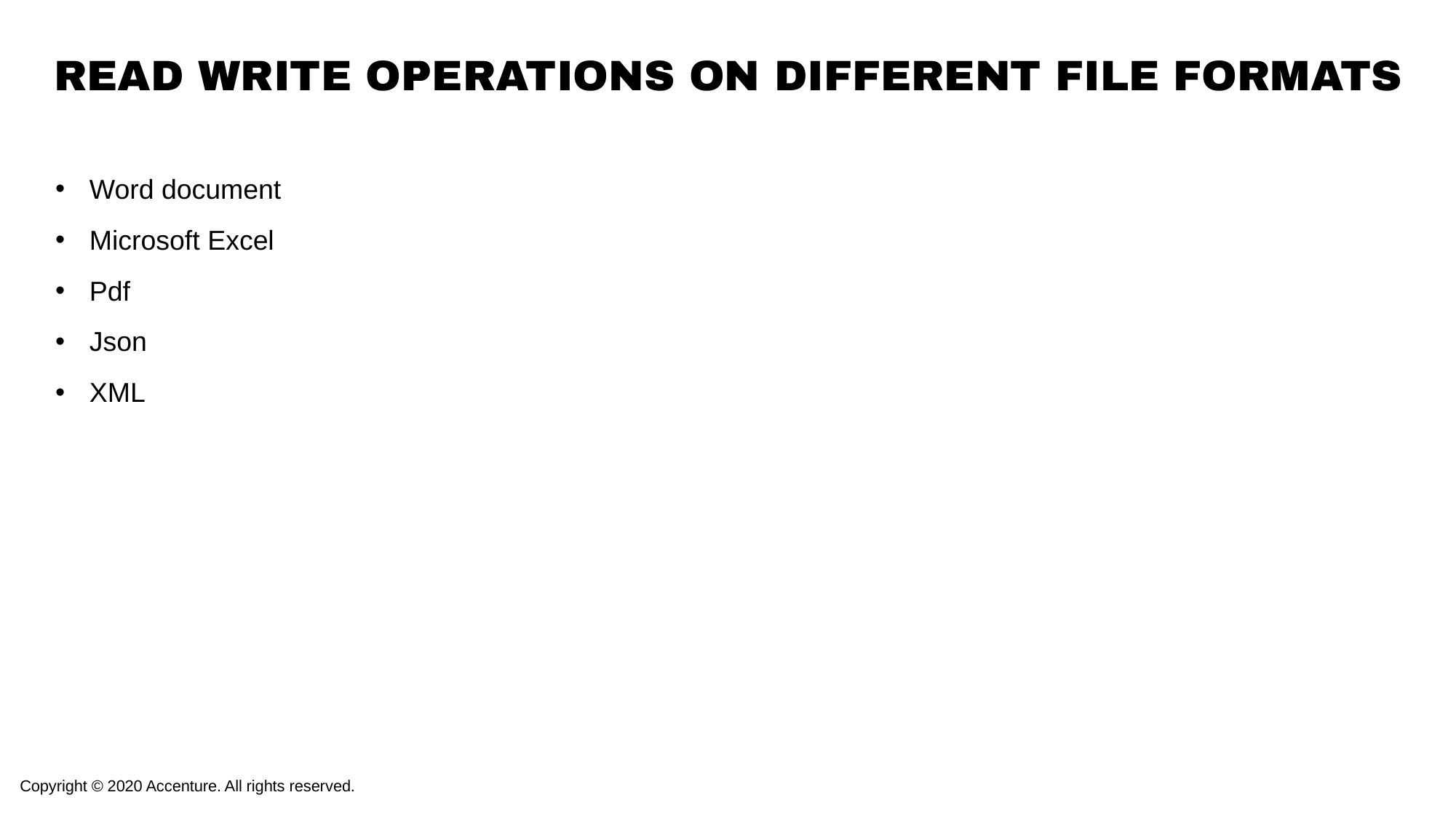

# Read Write operations on different file formats

Word document
Microsoft Excel
Pdf
Json
XML